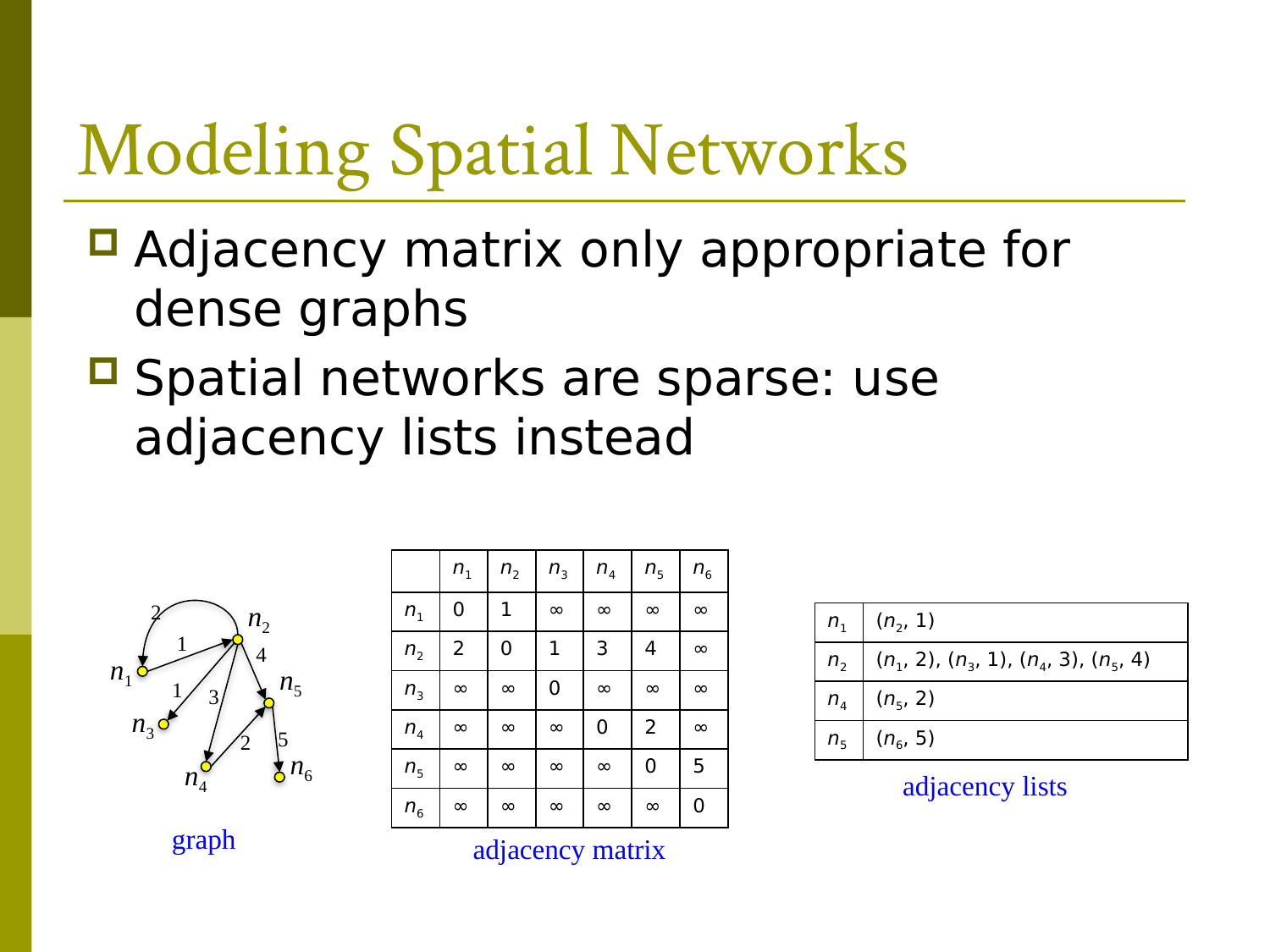

# Modeling Spatial Networks
Adjacency matrix only appropriate for dense graphs
Spatial networks are sparse: use adjacency lists instead

|  | n1 | n2 | n3 | n4 | n5 | n6 |
| --- | --- | --- | --- | --- | --- | --- |
| n1 | 0 | 1 | ∞ | ∞ | ∞ | ∞ |
| n2 | 2 | 0 | 1 | 3 | 4 | ∞ |
| n3 | ∞ | ∞ | 0 | ∞ | ∞ | ∞ |
| n4 | ∞ | ∞ | ∞ | 0 | 2 | ∞ |
| n5 | ∞ | ∞ | ∞ | ∞ | 0 | 5 |
| n6 | ∞ | ∞ | ∞ | ∞ | ∞ | 0 |
2
n2
| n1 | (n2, 1) |
| --- | --- |
| n2 | (n1, 2), (n3, 1), (n4, 3), (n5, 4) |
| n4 | (n5, 2) |
| n5 | (n6, 5) |
1

4
n1
n5

1
3
n3

5
2
n6
n4

adjacency lists

graph
adjacency matrix